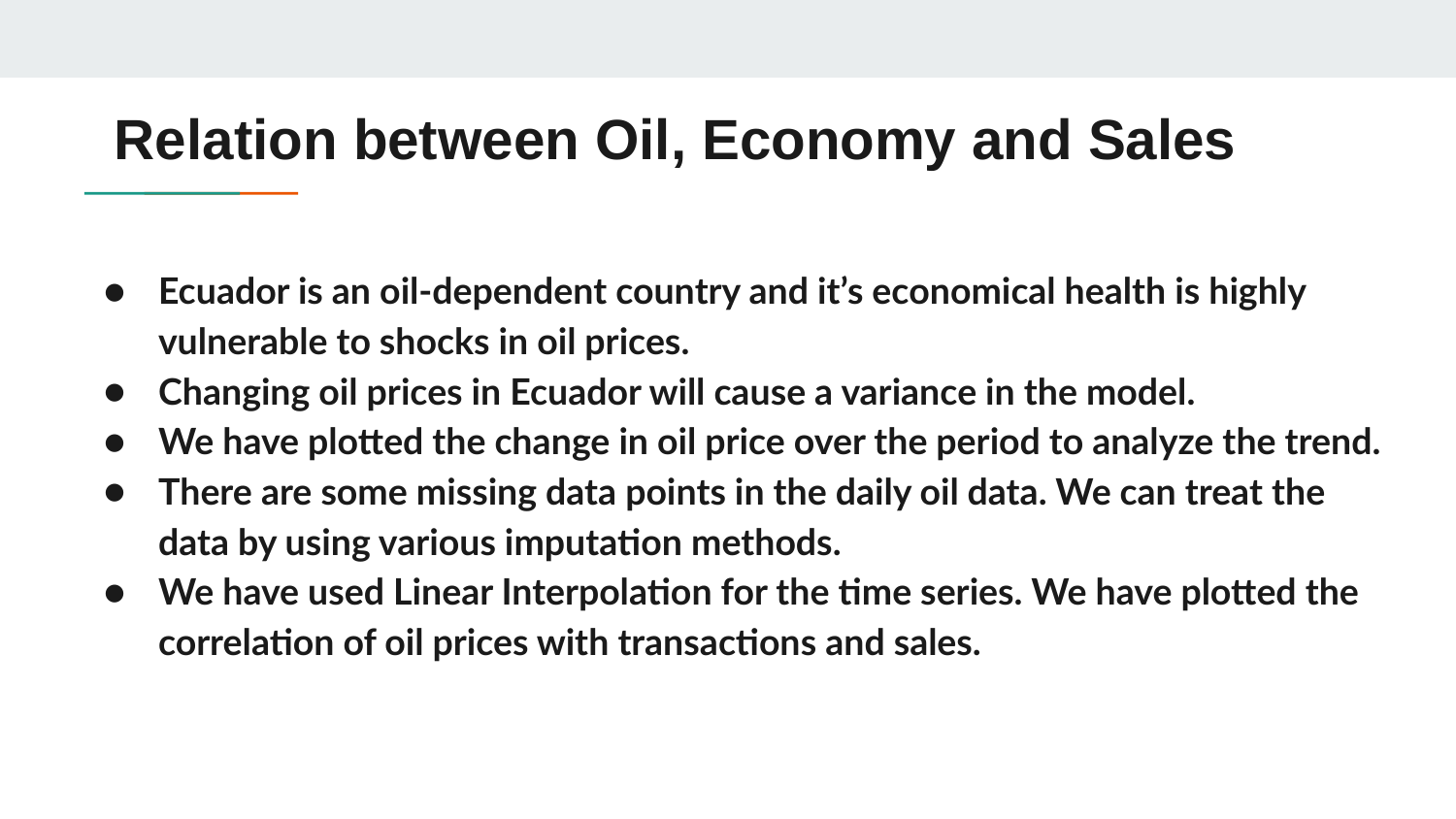

# Relation between Oil, Economy and Sales
Ecuador is an oil-dependent country and it’s economical health is highly vulnerable to shocks in oil prices.
Changing oil prices in Ecuador will cause a variance in the model.
We have plotted the change in oil price over the period to analyze the trend.
There are some missing data points in the daily oil data. We can treat the data by using various imputation methods.
We have used Linear Interpolation for the time series. We have plotted the correlation of oil prices with transactions and sales.